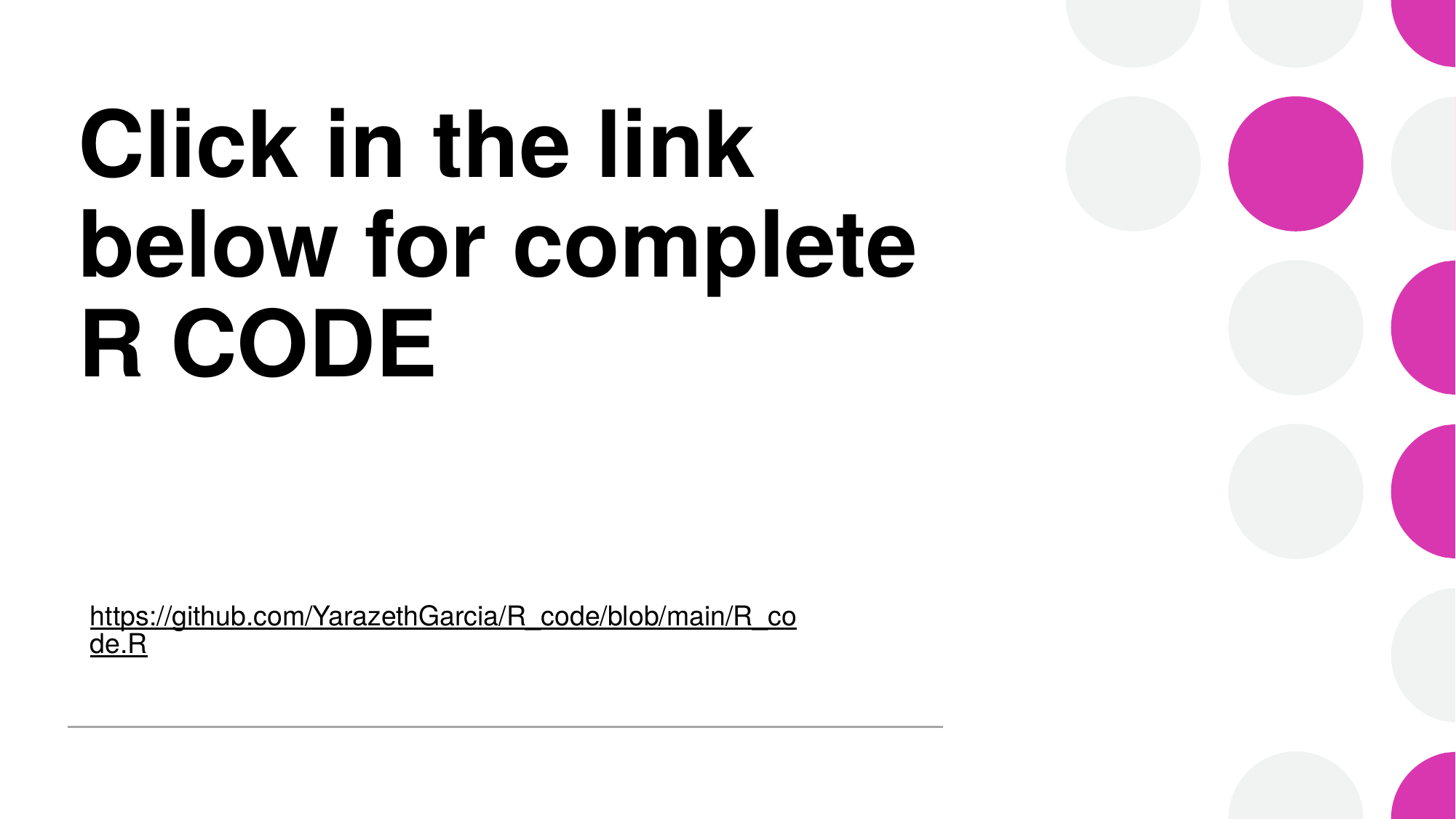

# Click in the link below for complete R CODE
https://github.com/YarazethGarcia/R_code/blob/main/R_code.R